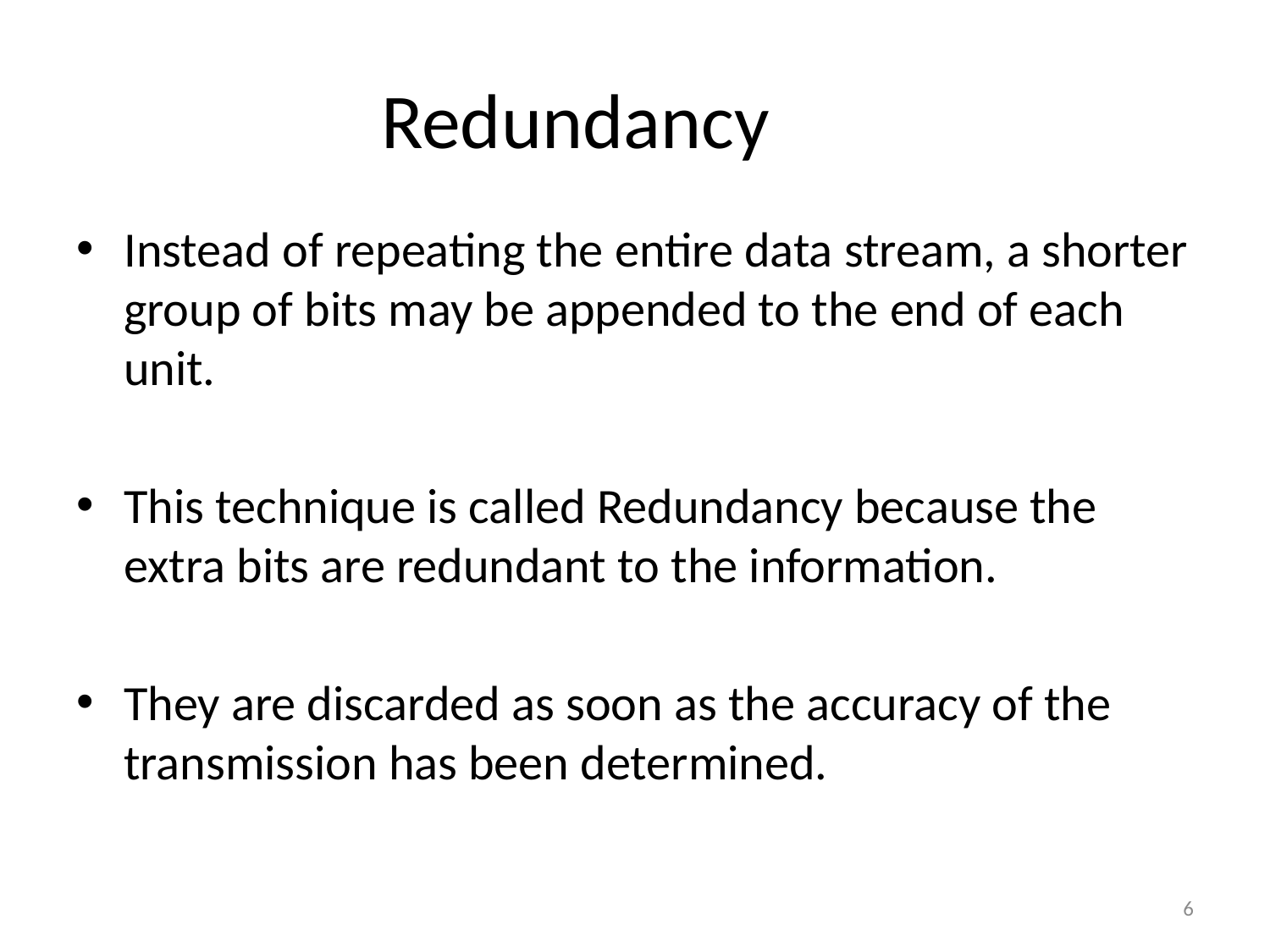

# Redundancy
Instead of repeating the entire data stream, a shorter group of bits may be appended to the end of each unit.

This technique is called Redundancy because the extra bits are redundant to the information.

They are discarded as soon as the accuracy of the transmission has been determined.
6